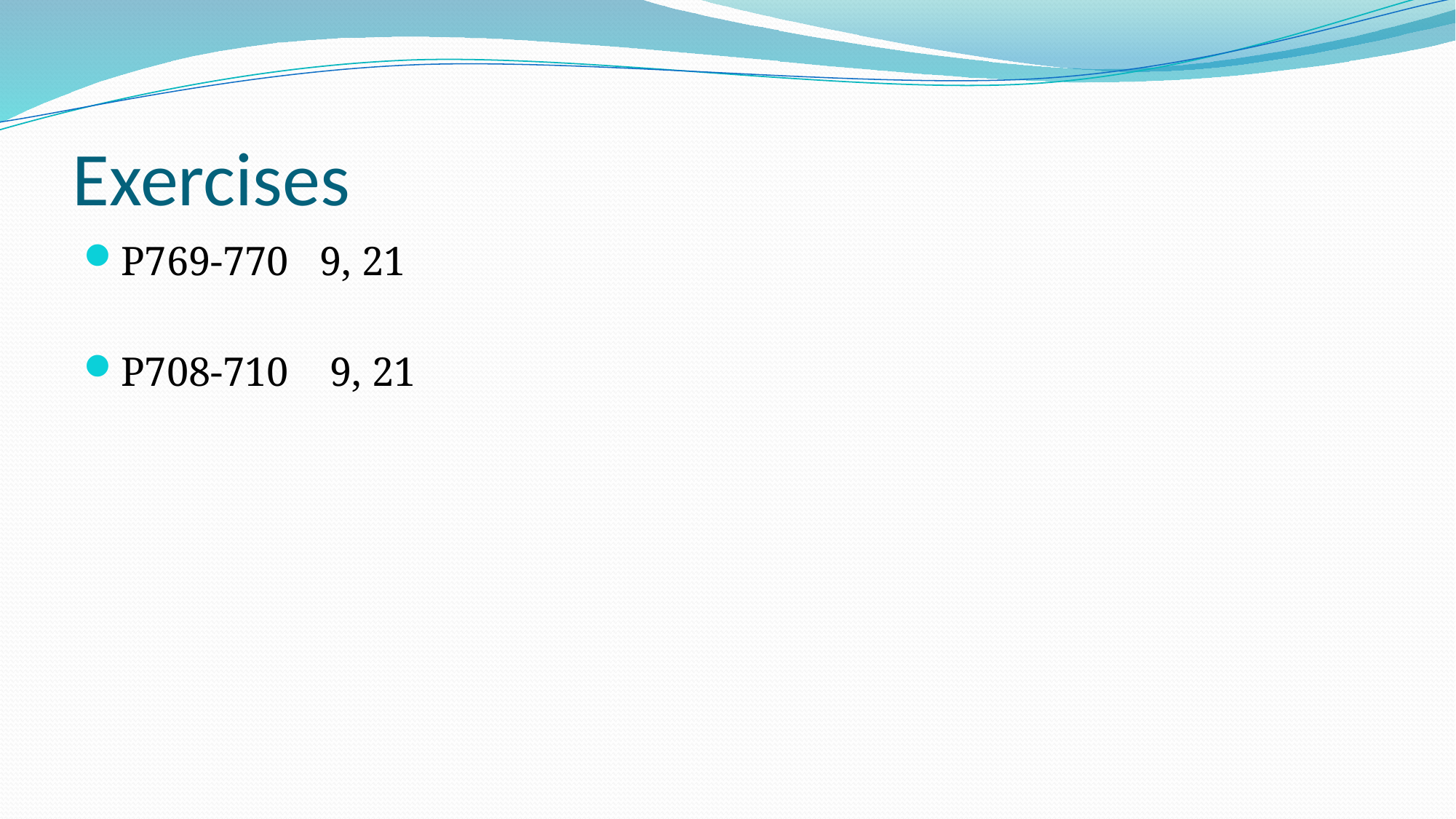

# Exercises
P769-770   9, 21

P708-710    9, 21